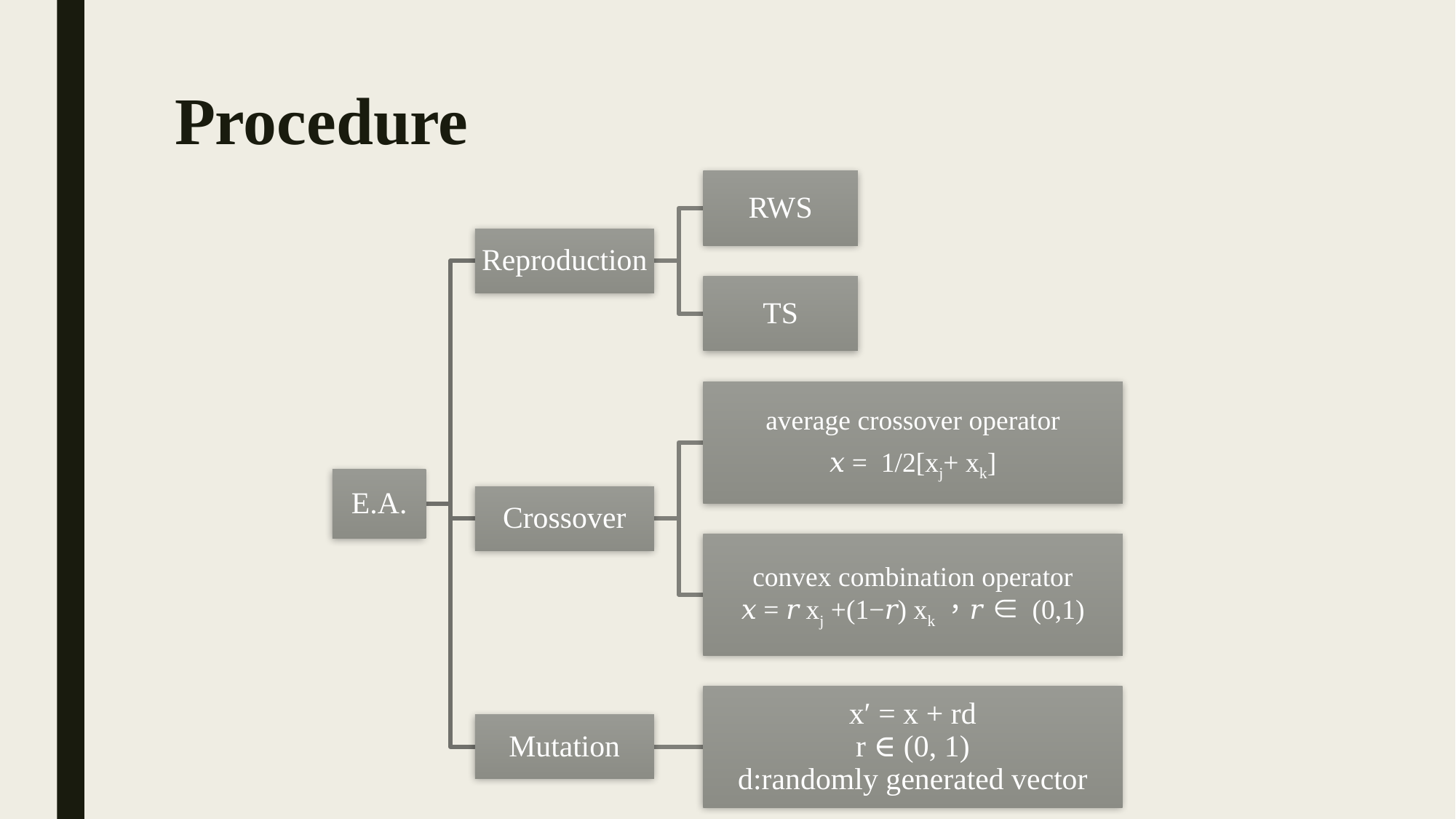

# Procedure
E.A.
Reproduction
RWS
TS
Crossover
average crossover operator
𝑥 =  1/2[xj+ xk]
convex combination operator
𝑥 = 𝑟 xj +(1−𝑟) xk，𝑟 ∈ (0,1)
Mutation
x′ = x + rd
r ∈ (0, 1)
d:randomly generated vector